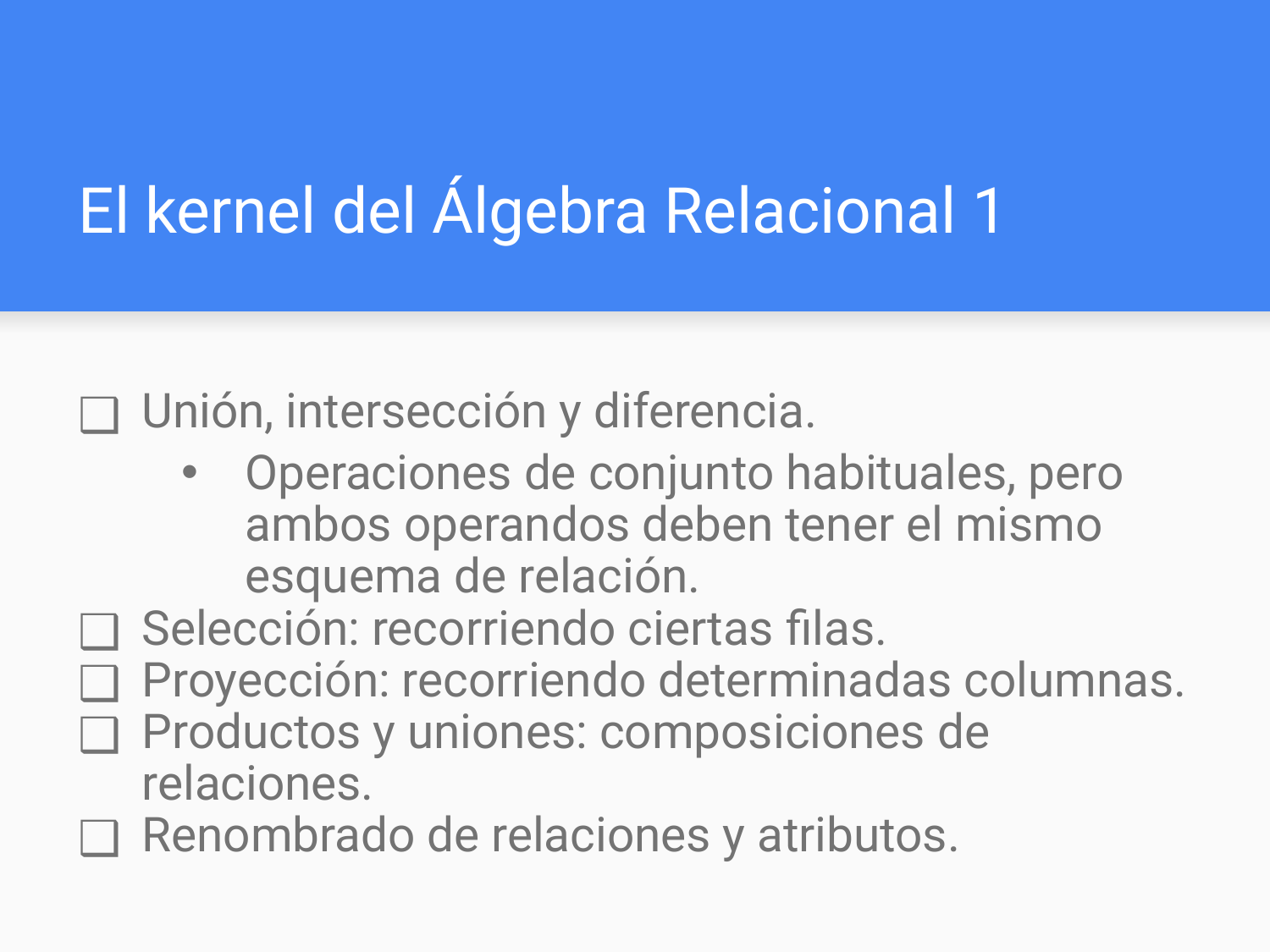

# El kernel del Álgebra Relacional 1

Unión, intersección y diferencia.
Operaciones de conjunto habituales, pero ambos operandos deben tener el mismo esquema de relación.
Selección: recorriendo ciertas filas.
Proyección: recorriendo determinadas columnas.
Productos y uniones: composiciones de relaciones.
Renombrado de relaciones y atributos.